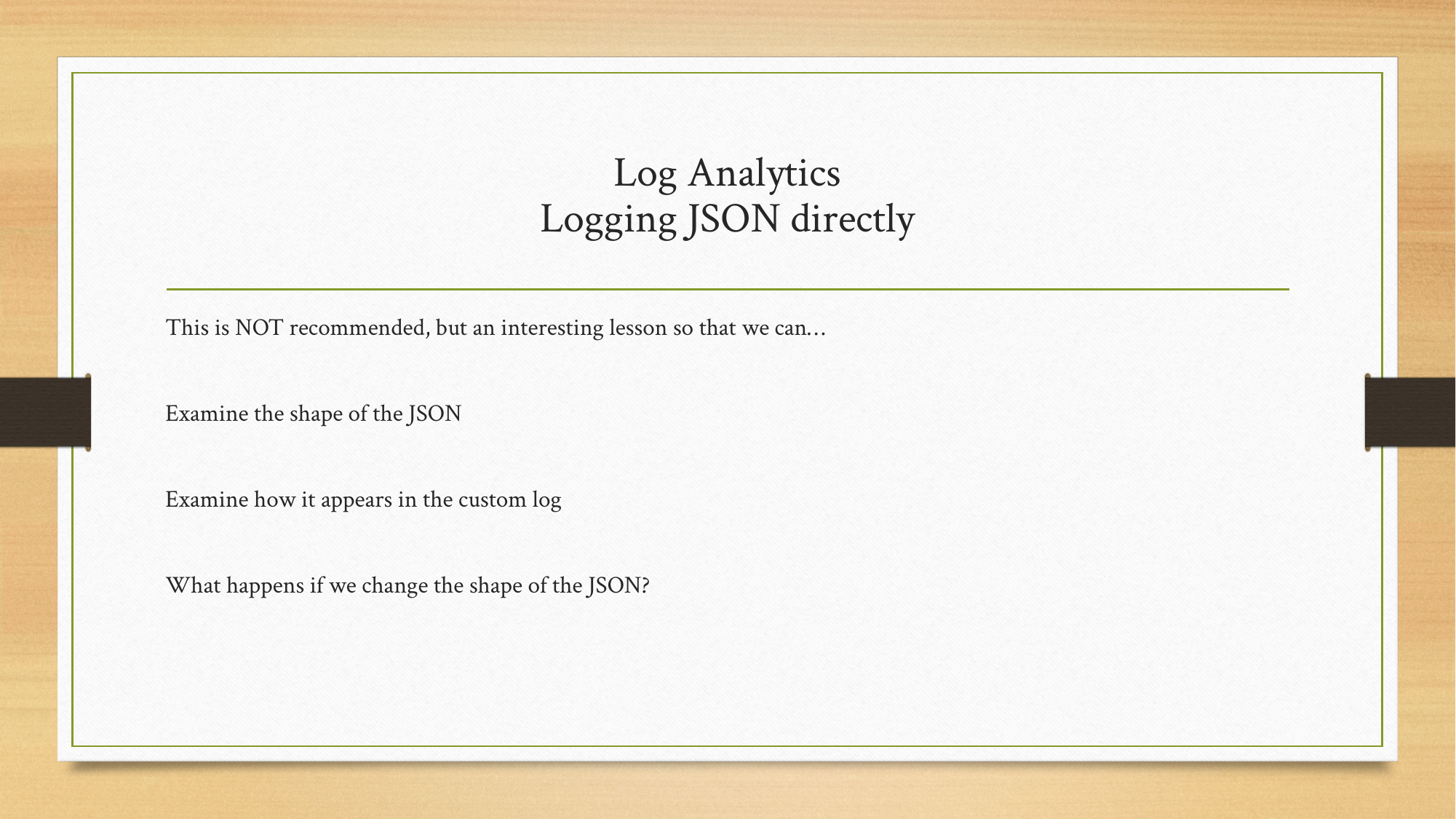

# Log Analytics Logging JSON directly
This is NOT recommended, but an interesting lesson so that we can…

Examine the shape of the JSON

Examine how it appears in the custom log

What happens if we change the shape of the JSON?